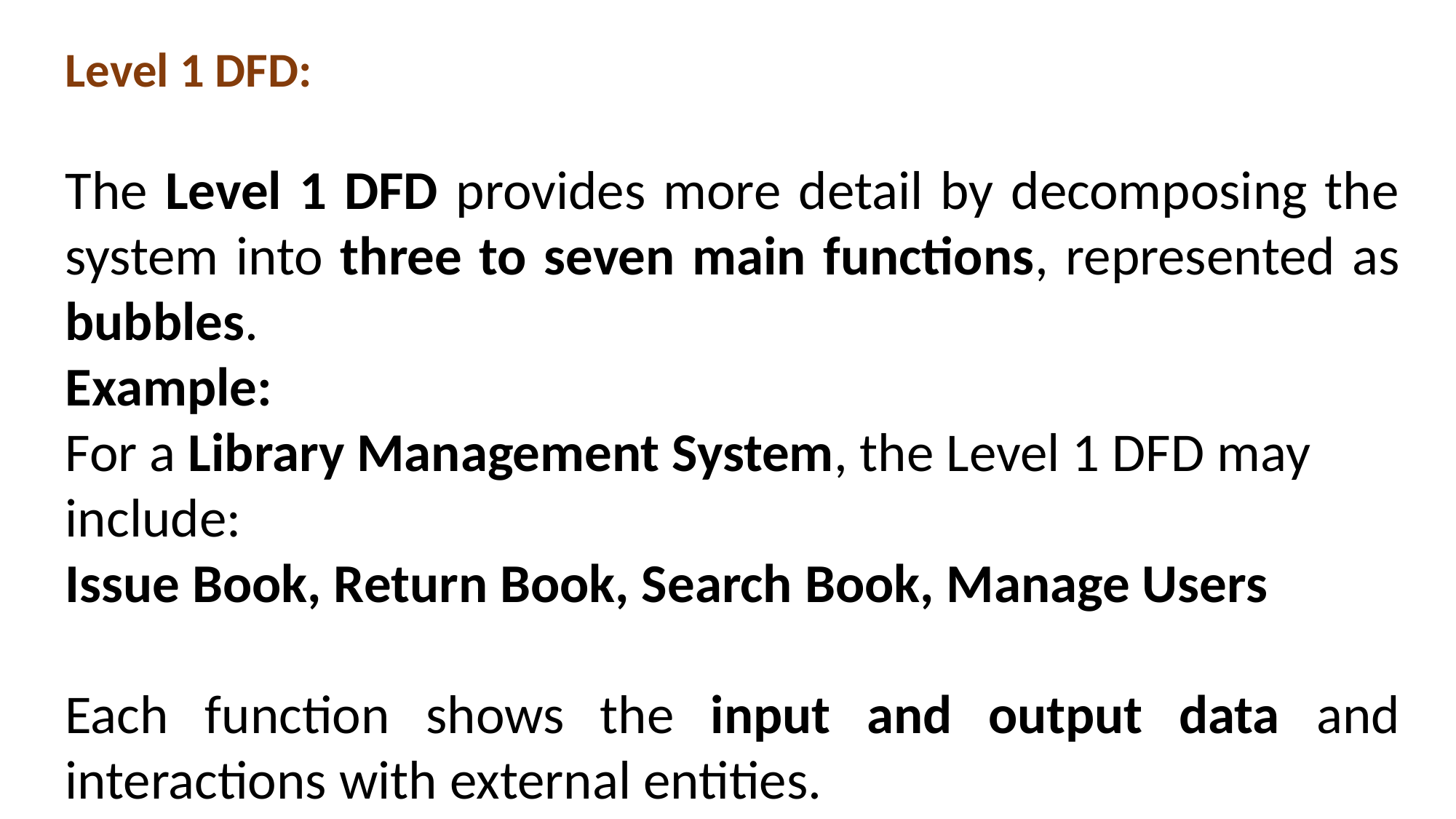

Level 1 DFD:

The Level 1 DFD provides more detail by decomposing the system into three to seven main functions, represented as bubbles.
Example:
For a Library Management System, the Level 1 DFD may include:
Issue Book, Return Book, Search Book, Manage Users

Each function shows the input and output data and interactions with external entities.